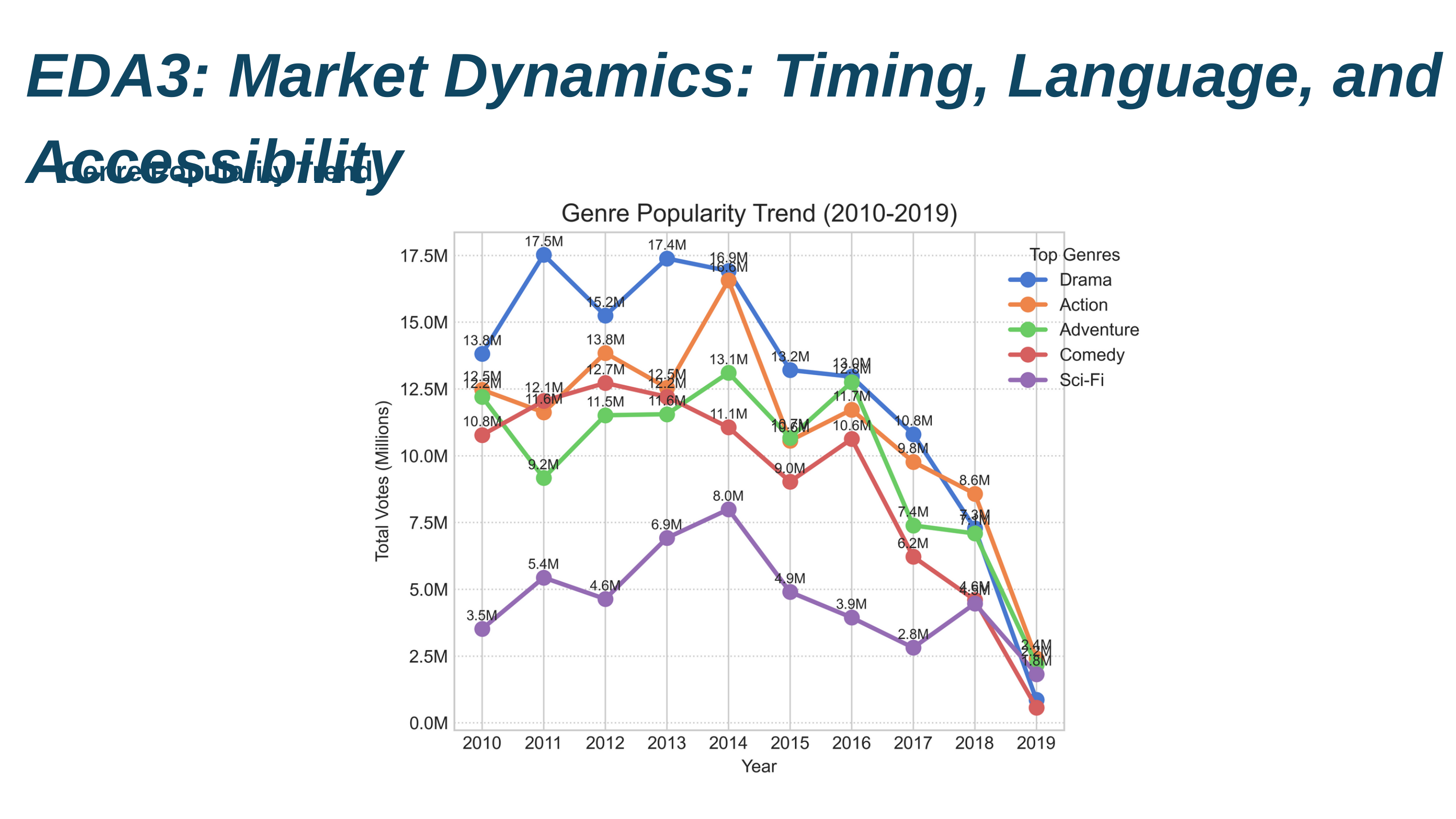

EDA3: Market Dynamics: Timing, Language, and Accessibility

Genre Popularity Trend